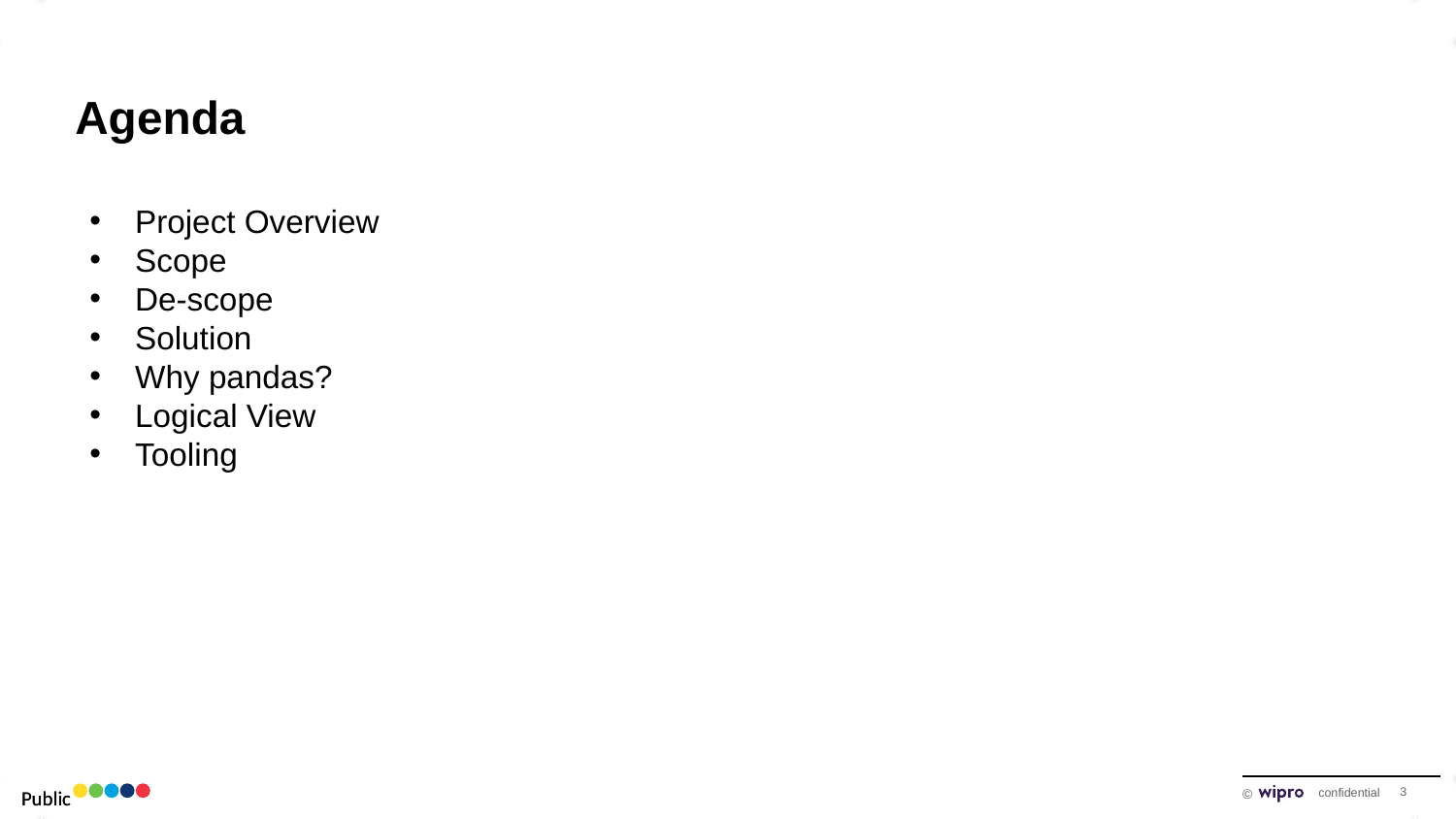

# Agenda
Project Overview
Scope
De-scope
Solution
Why pandas?
Logical View
Tooling